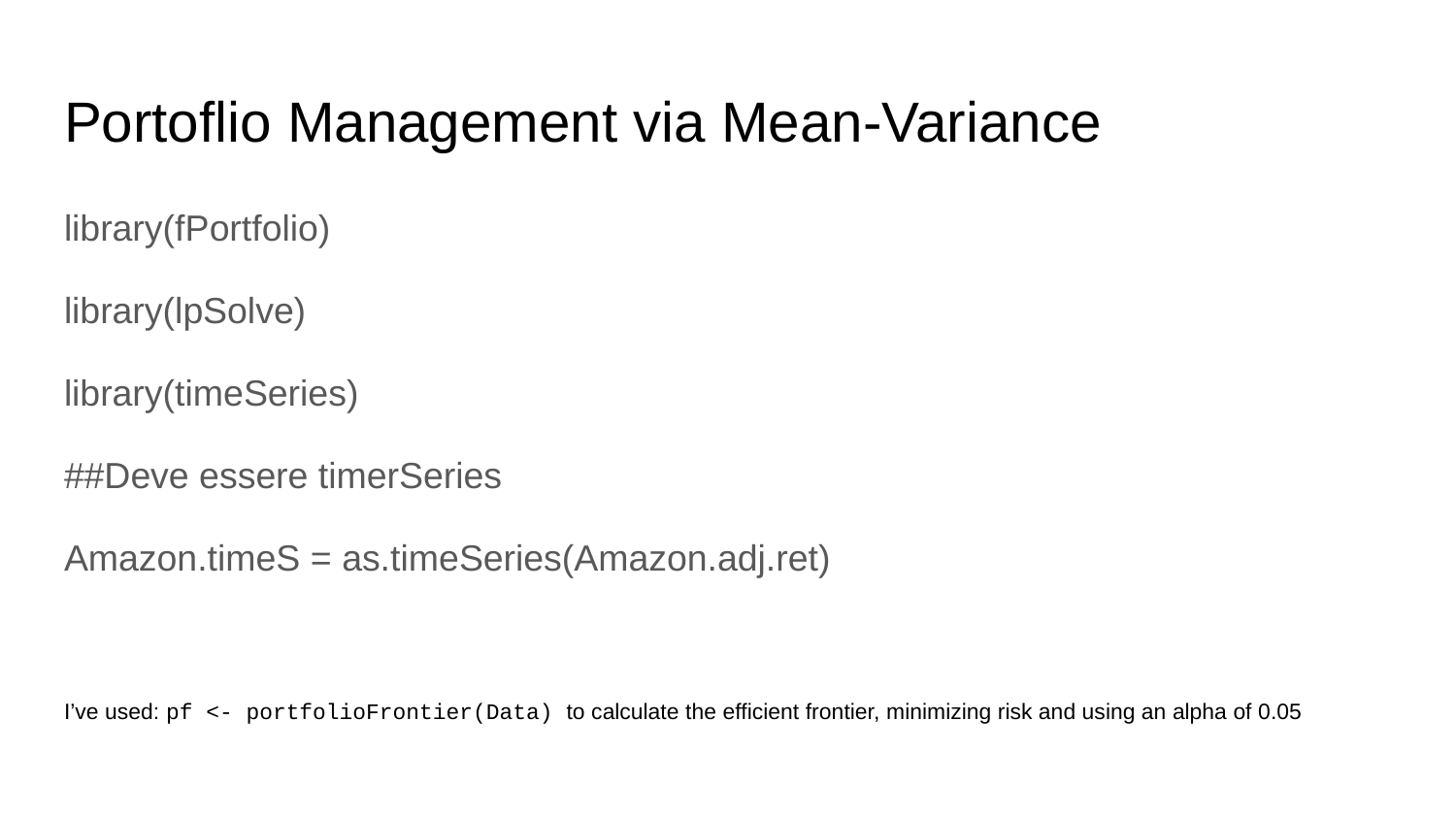

# Portoflio Management via Mean-Variance
library(fPortfolio)
library(lpSolve)
library(timeSeries)
##Deve essere timerSeries
Amazon.timeS = as.timeSeries(Amazon.adj.ret)

I’ve used: pf <- portfolioFrontier(Data) to calculate the efficient frontier, minimizing risk and using an alpha of 0.05